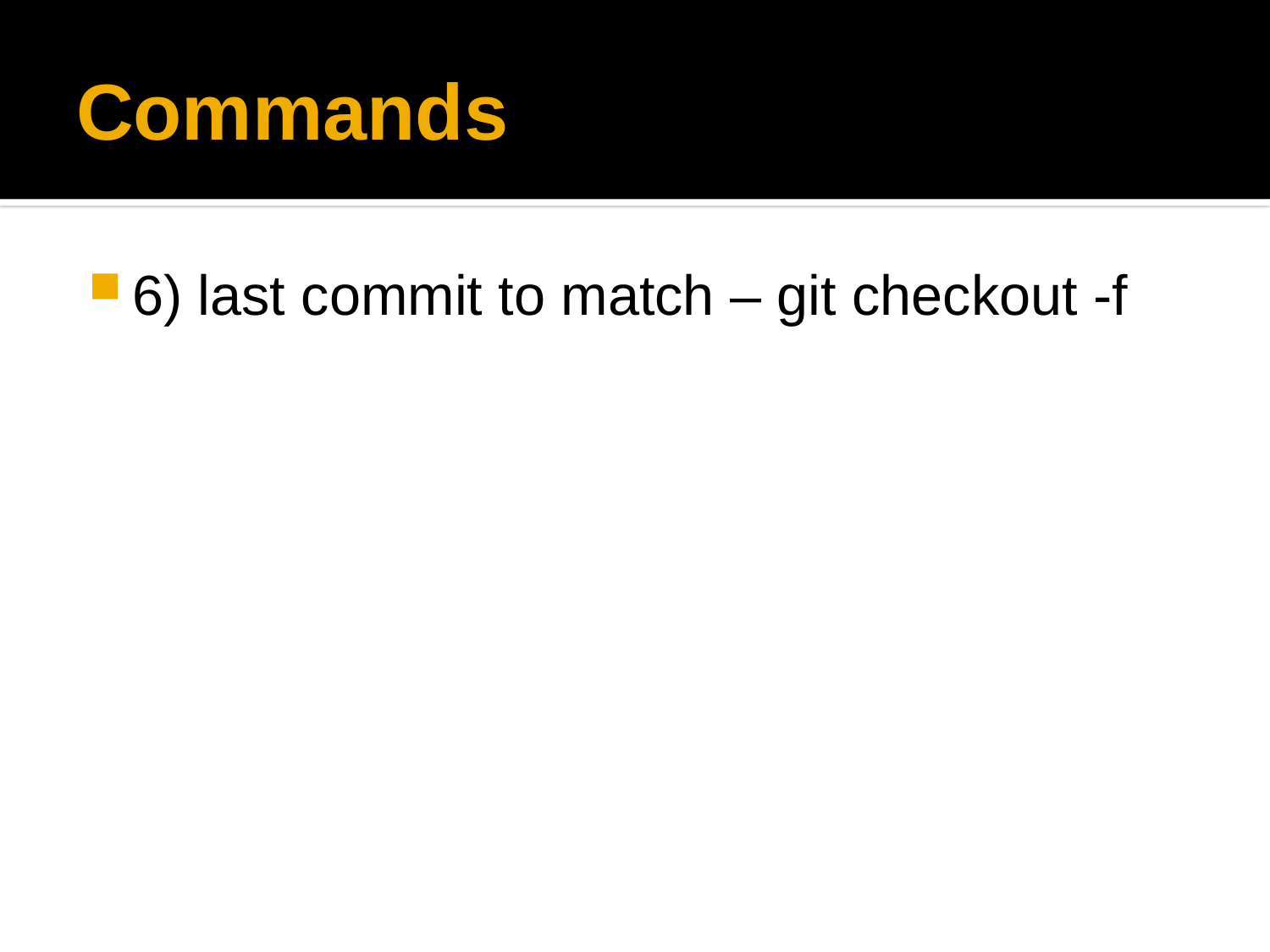

# Commands
6) last commit to match – git checkout -f